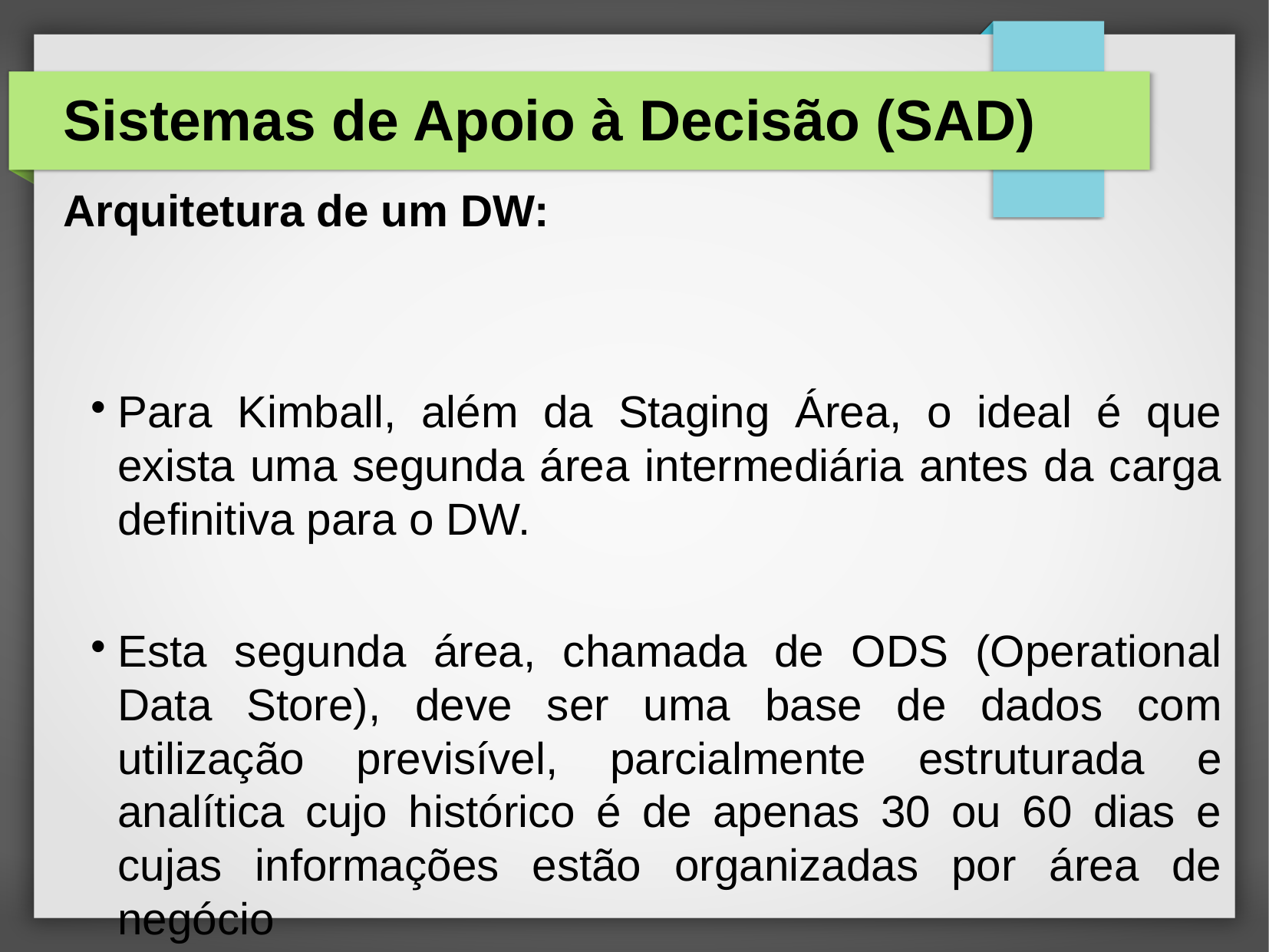

# Sistemas de Apoio à Decisão (SAD)
Arquitetura de um DW:

Para Kimball, além da Staging Área, o ideal é que exista uma segunda área intermediária antes da carga definitiva para o DW.

Esta segunda área, chamada de ODS (Operational Data Store), deve ser uma base de dados com utilização previsível, parcialmente estruturada e analítica cujo histórico é de apenas 30 ou 60 dias e cujas informações estão organizadas por área de negócio